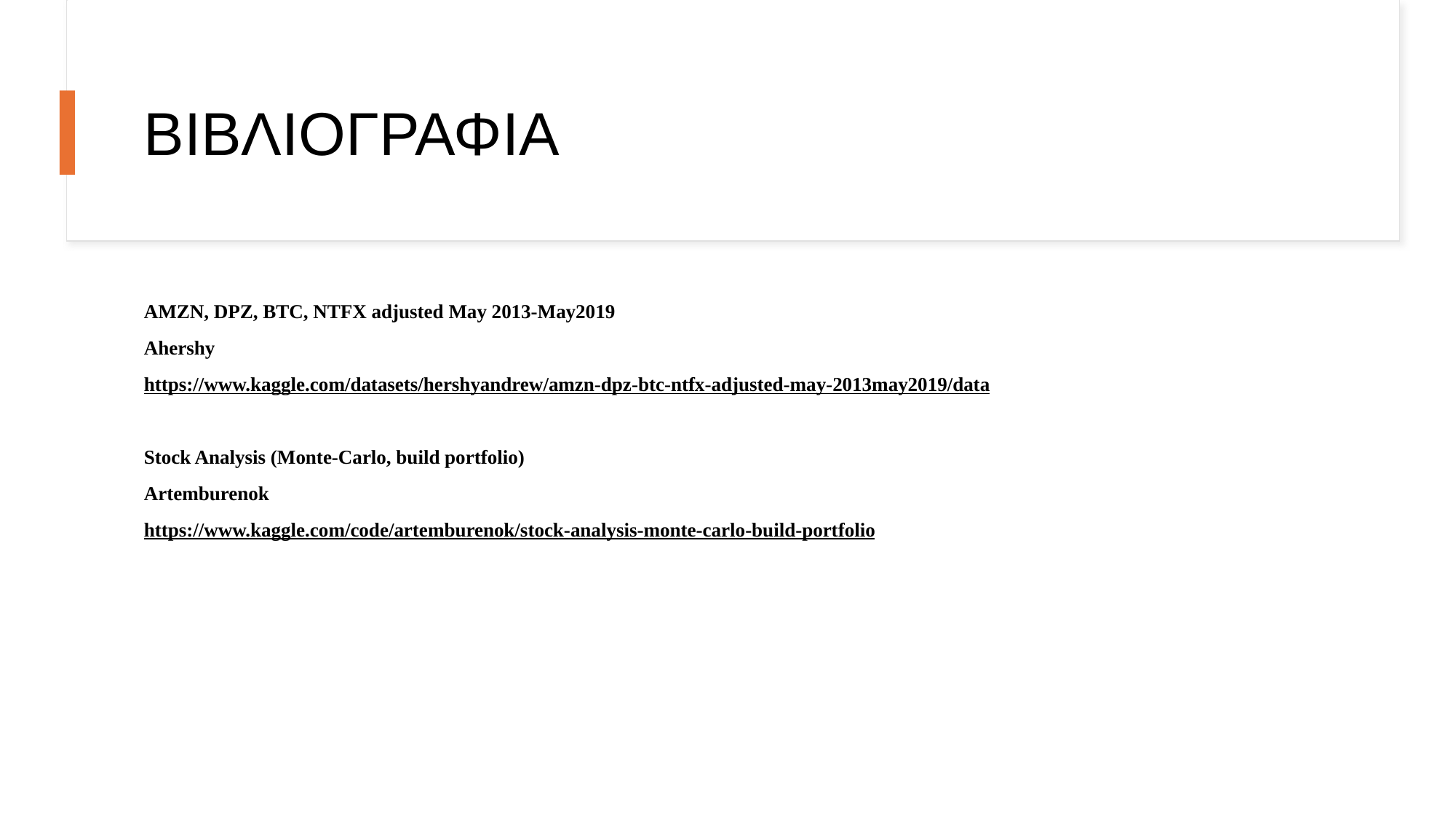

# ΒΙΒΛΙΟΓΡΑΦΙΑ

AMZN, DPZ, BTC, NTFX adjusted May 2013-May2019
Ahershy
https://www.kaggle.com/datasets/hershyandrew/amzn-dpz-btc-ntfx-adjusted-may-2013may2019/data

Stock Analysis (Monte-Carlo, build portfolio)
Artemburenok
https://www.kaggle.com/code/artemburenok/stock-analysis-monte-carlo-build-portfolio